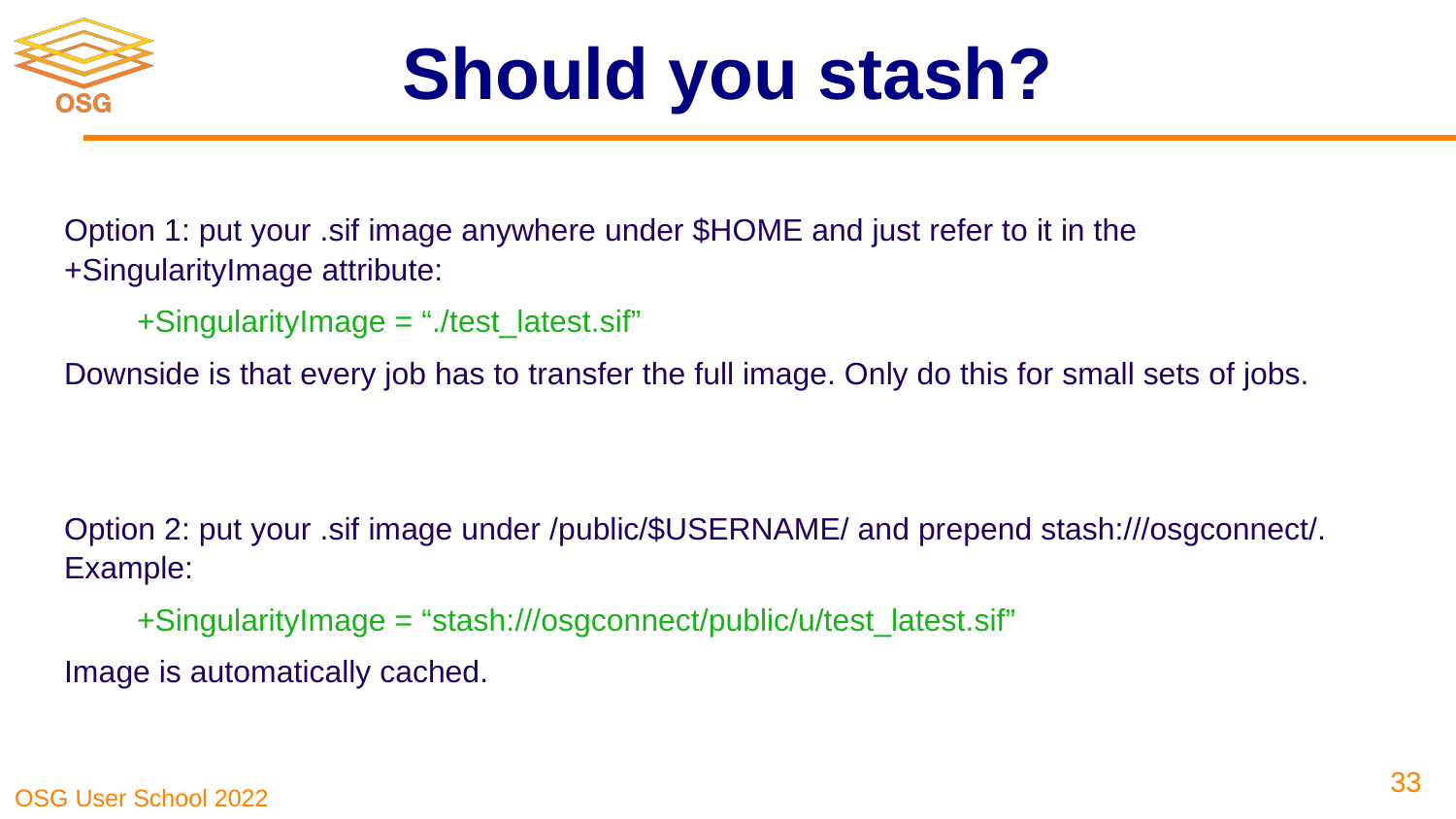

# Should you stash?
Option 1: put your .sif image anywhere under $HOME and just refer to it in the +SingularityImage attribute:
+SingularityImage = “./test_latest.sif”
Downside is that every job has to transfer the full image. Only do this for small sets of jobs.

Option 2: put your .sif image under /public/$USERNAME/ and prepend stash:///osgconnect/. Example:
+SingularityImage = “stash:///osgconnect/public/u/test_latest.sif”
Image is automatically cached.
33